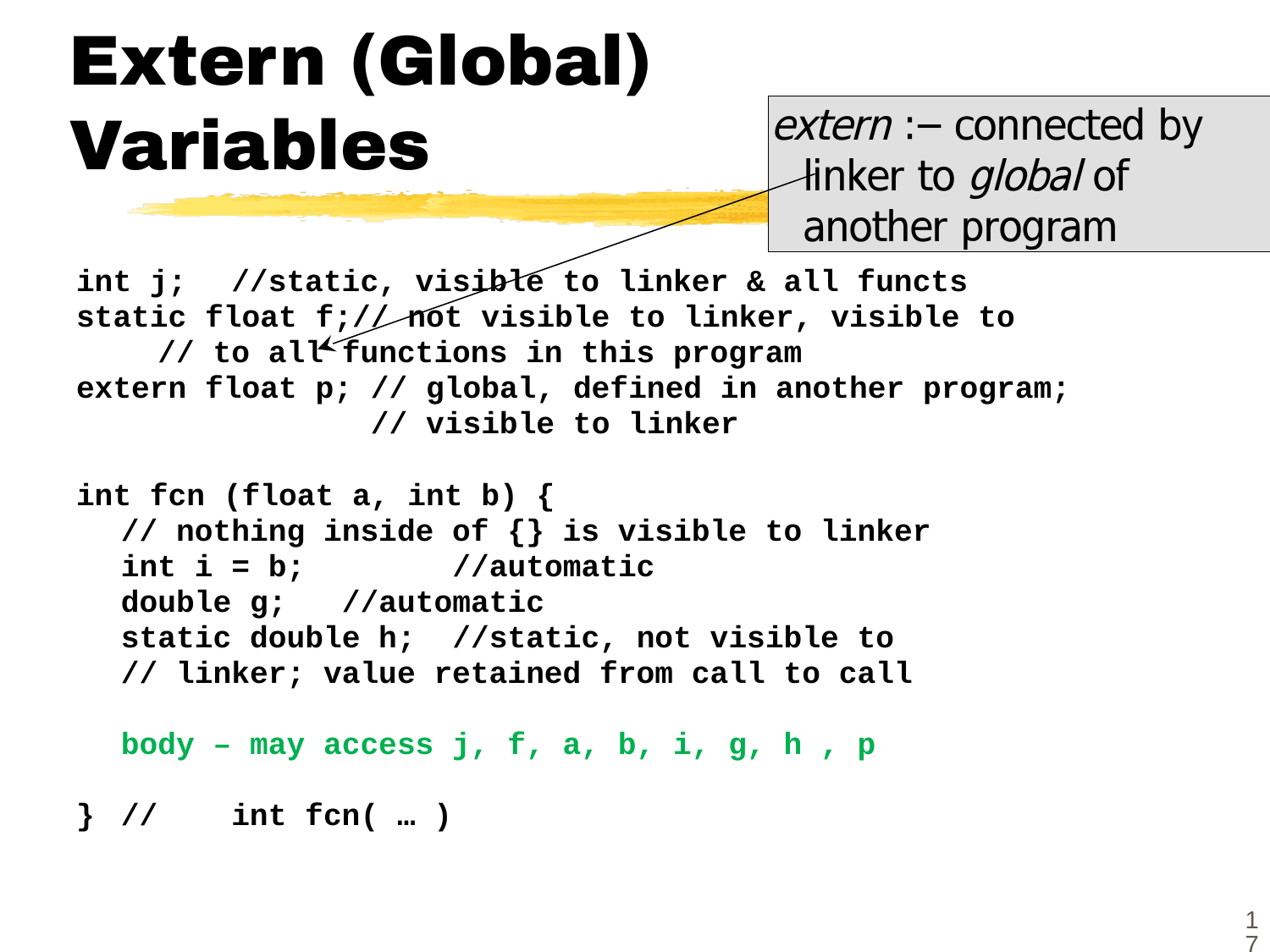

# Extern (Global) Variables
extern :– connected by
linker to global of
another program

int j;		//static, visible to linker & all functs
static float f;// not visible to linker, visible to
			  // to all functions in this program
extern float p; // global, defined in another program;
                // visible to linker

int fcn (float a, int b) {
	// nothing inside of {} is visible to linker
	int i = b;	      //automatic
	double g;		//automatic
	static double h;	//static, not visible to
		// linker; value retained from call to call

	body – may access j, f, a, b, i, g, h , p

}	//	int fcn( … )
17